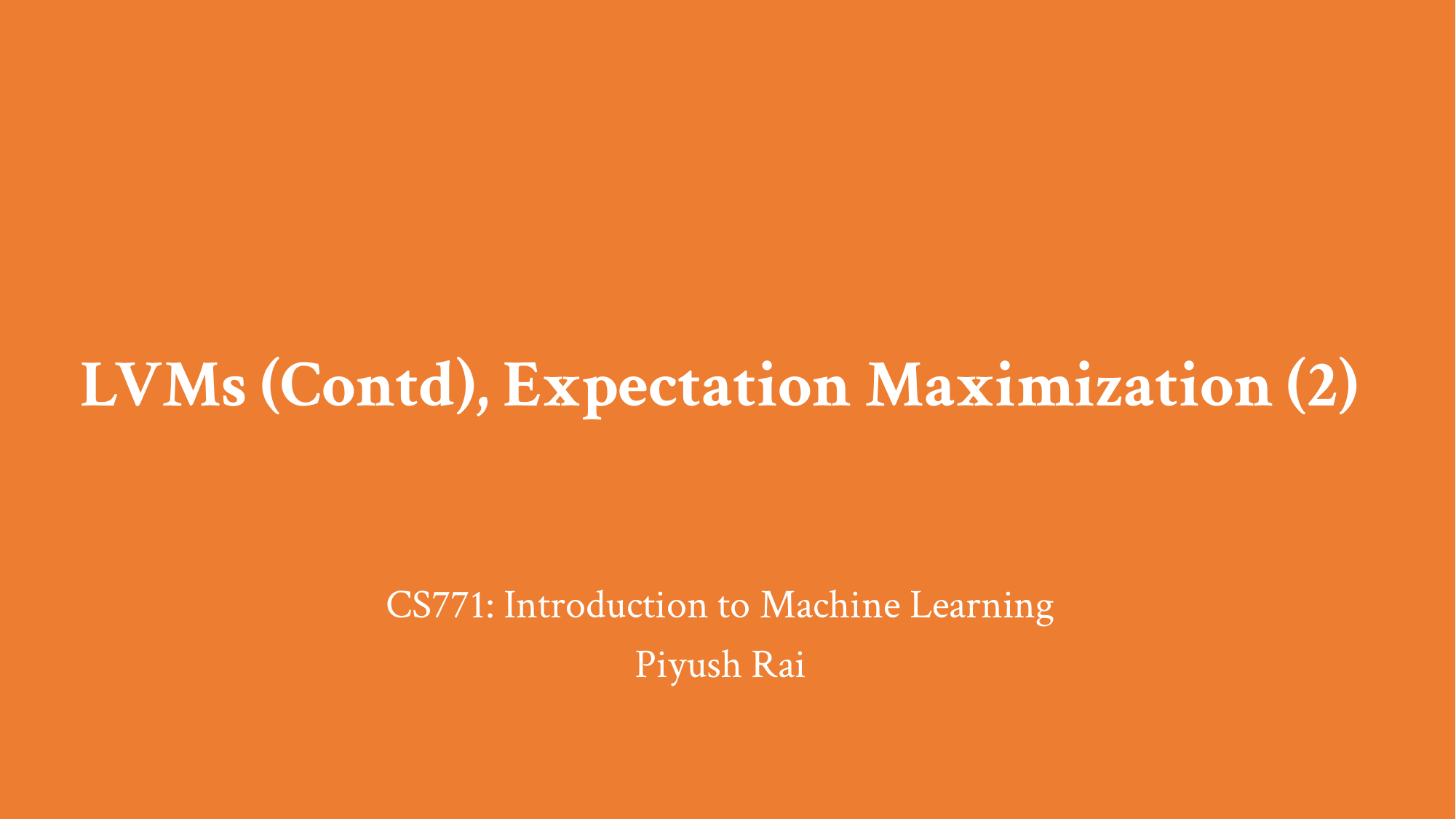

# LVMs (Contd), Expectation Maximization (2)
CS771: Introduction to Machine Learning
Piyush Rai